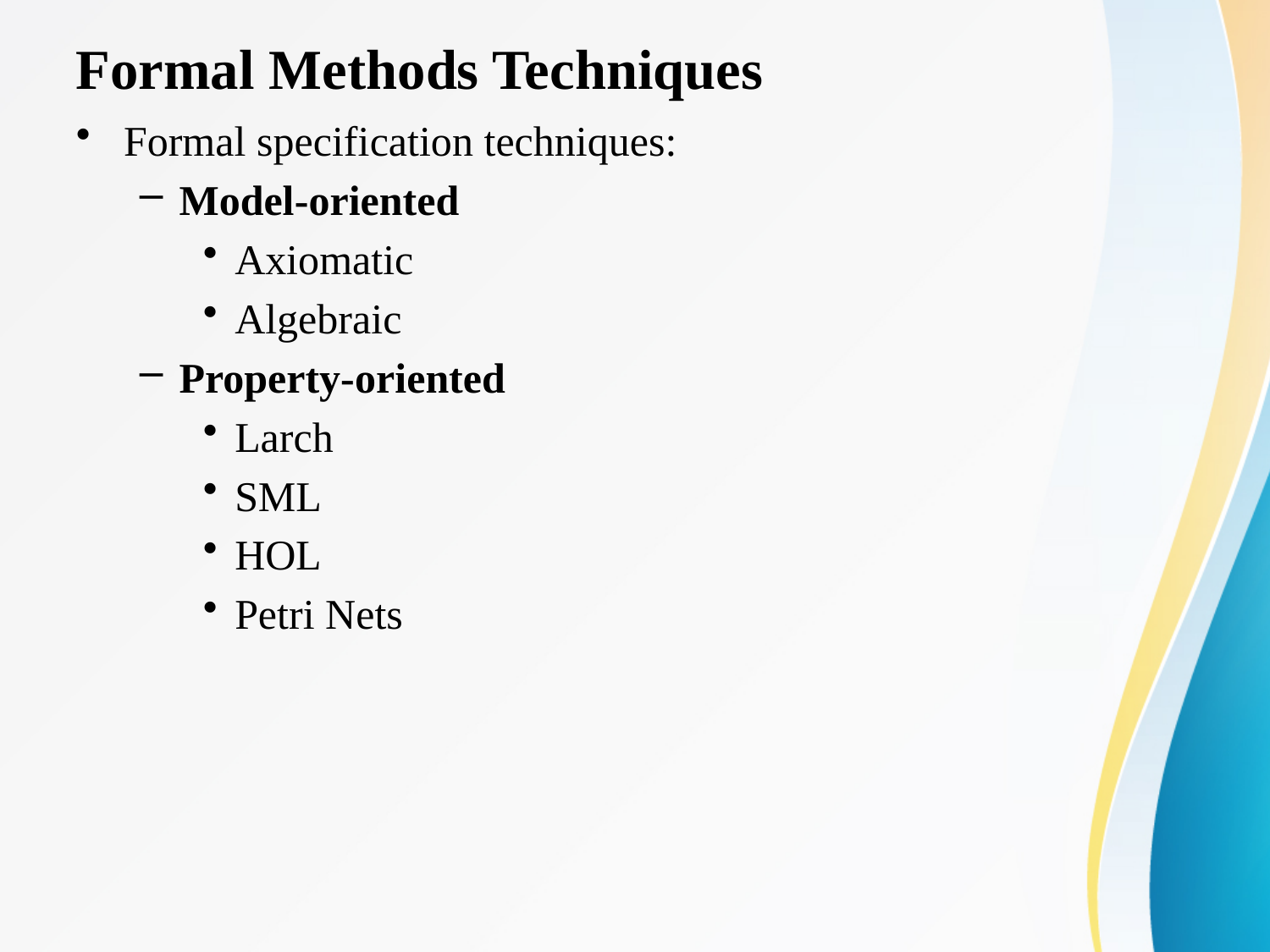

# Formal Methods Techniques
Formal specification techniques:
Model-oriented
Axiomatic
Algebraic
Property-oriented
Larch
SML
HOL
Petri Nets

55